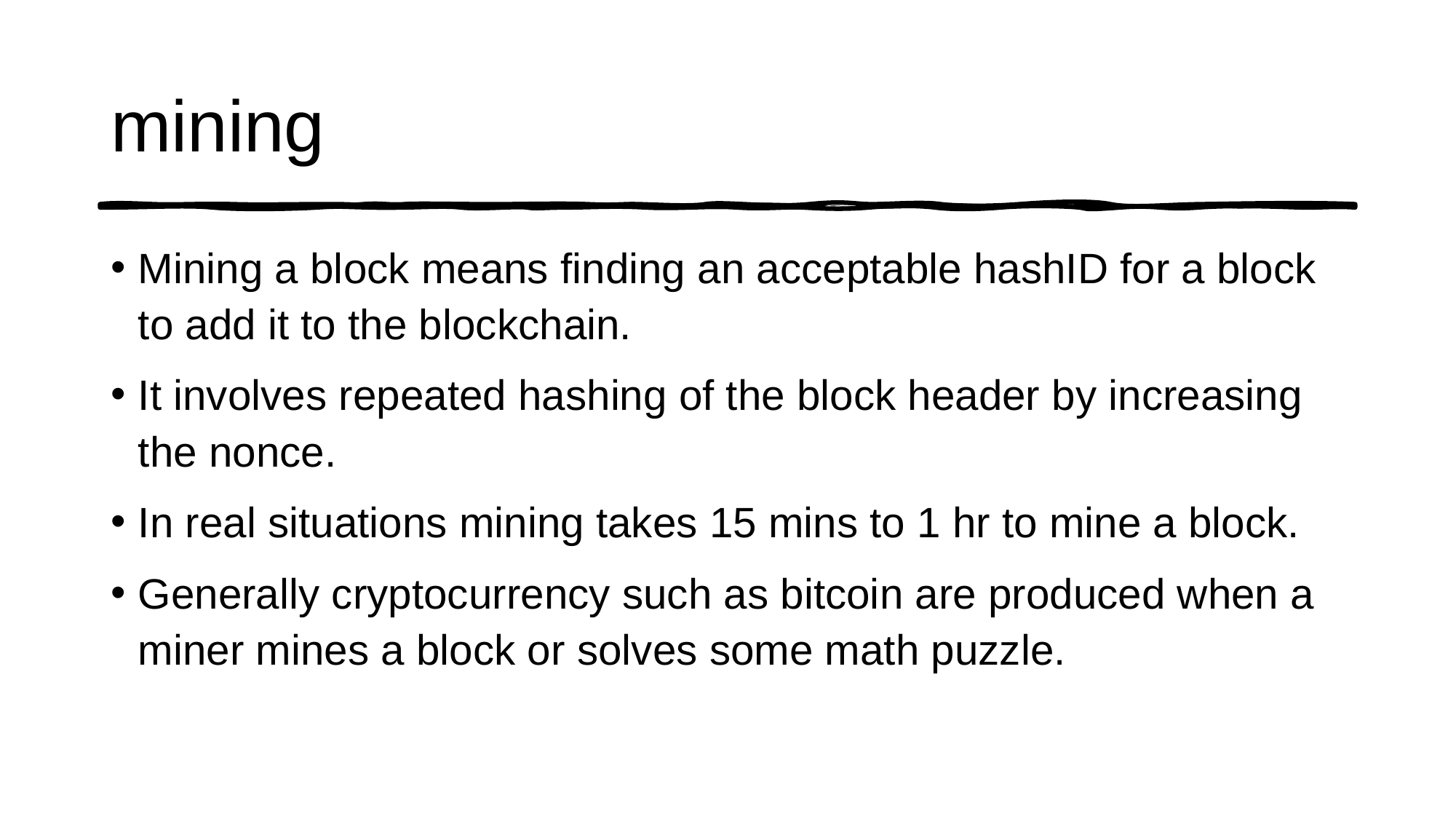

# mining
Mining a block means finding an acceptable hashID for a block to add it to the blockchain.
It involves repeated hashing of the block header by increasing the nonce.
In real situations mining takes 15 mins to 1 hr to mine a block.
Generally cryptocurrency such as bitcoin are produced when a miner mines a block or solves some math puzzle.